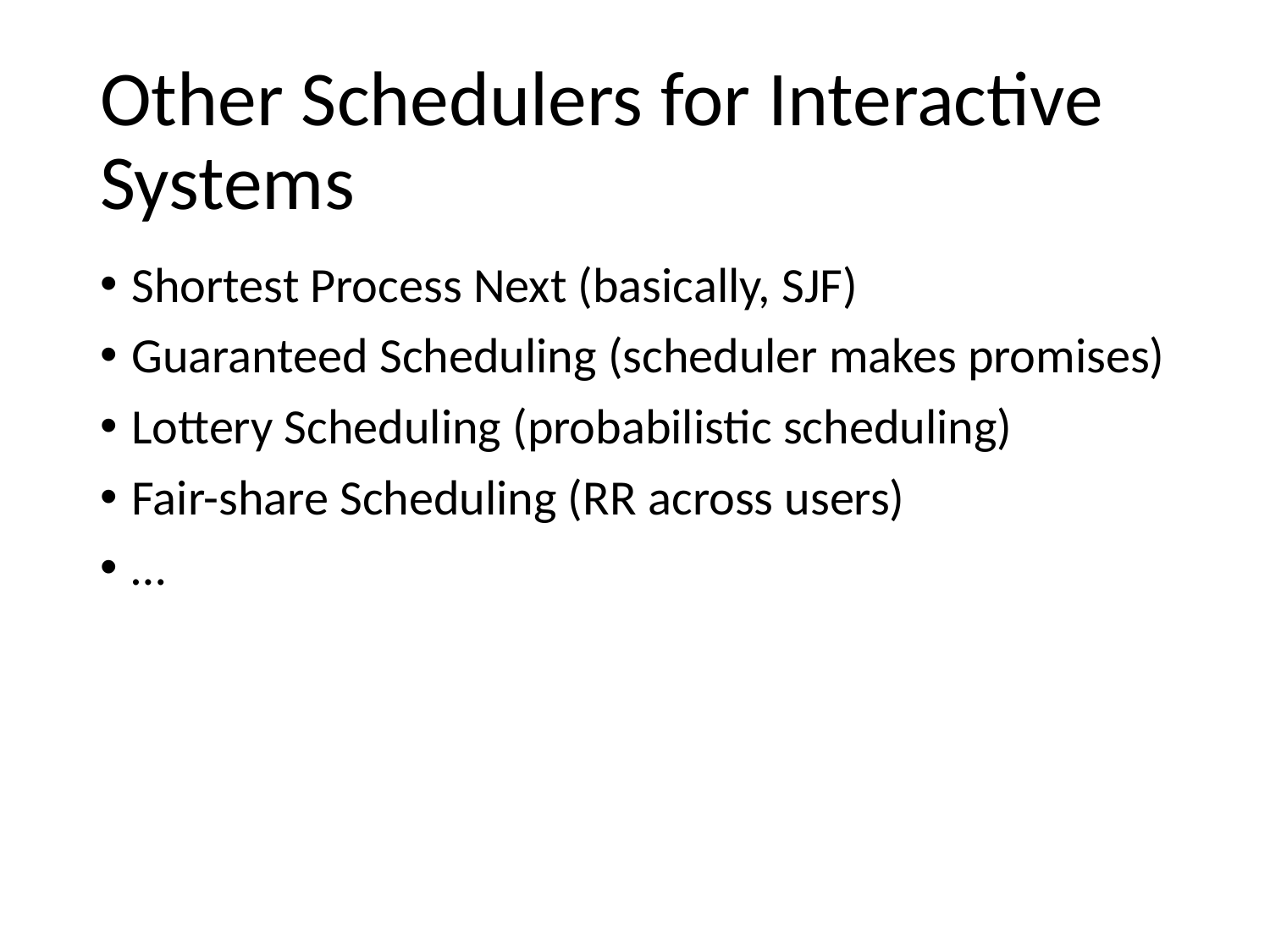

# Other Schedulers for Interactive Systems
Shortest Process Next (basically, SJF)
Guaranteed Scheduling (scheduler makes promises)
Lottery Scheduling (probabilistic scheduling)
Fair-share Scheduling (RR across users)
…